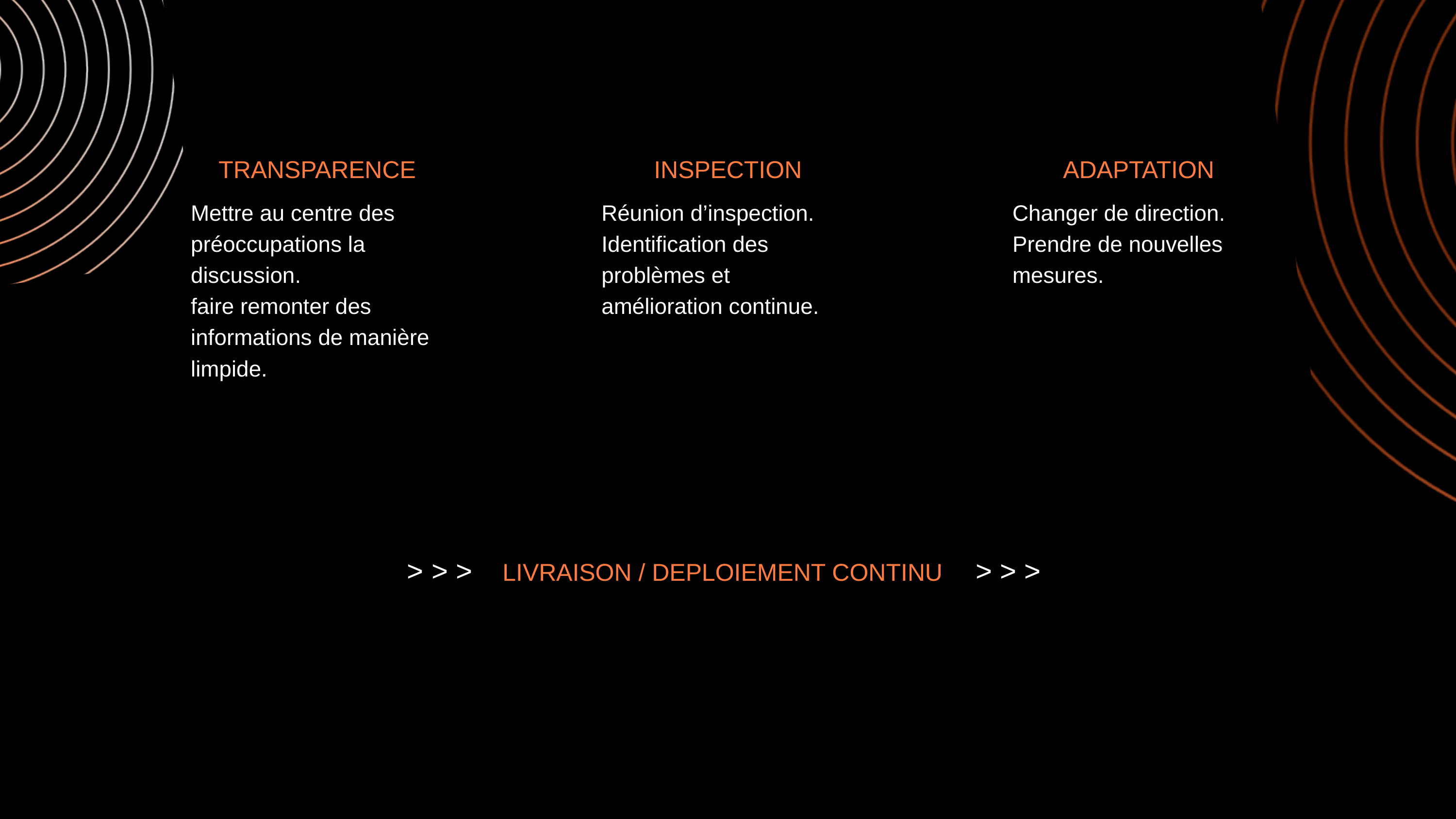

TRANSPARENCE
INSPECTION
ADAPTATION
Mettre au centre des préoccupations la discussion.
faire remonter des informations de manière limpide.
Réunion d’inspection.
Identification des problèmes et amélioration continue.
Changer de direction.
Prendre de nouvelles mesures.
> > >
> > >
LIVRAISON / DEPLOIEMENT CONTINU